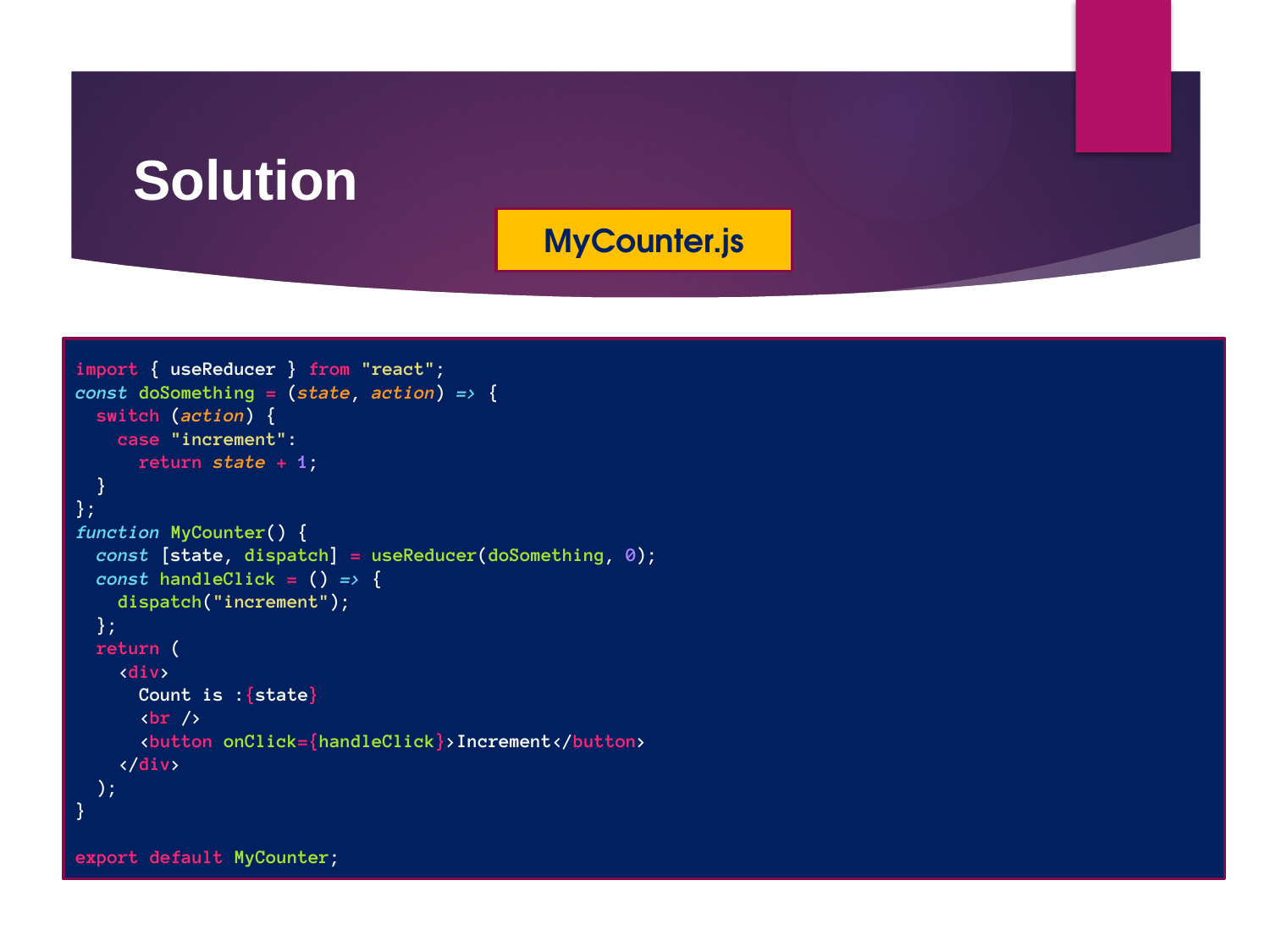

#
Solution
MyCounter.js

import { useReducer } from "react";
const doSomething = (state, action) => {
  switch (action) {
    case "increment":
      return state + 1;
  }
};
function MyCounter() {
  const [state, dispatch] = useReducer(doSomething, 0);
  const handleClick = () => {
    dispatch("increment");
  };
  return (
    <div>
      Count is :{state}
      <br />
      <button onClick={handleClick}>Increment</button>
    </div>
  );
}
export default MyCounter;